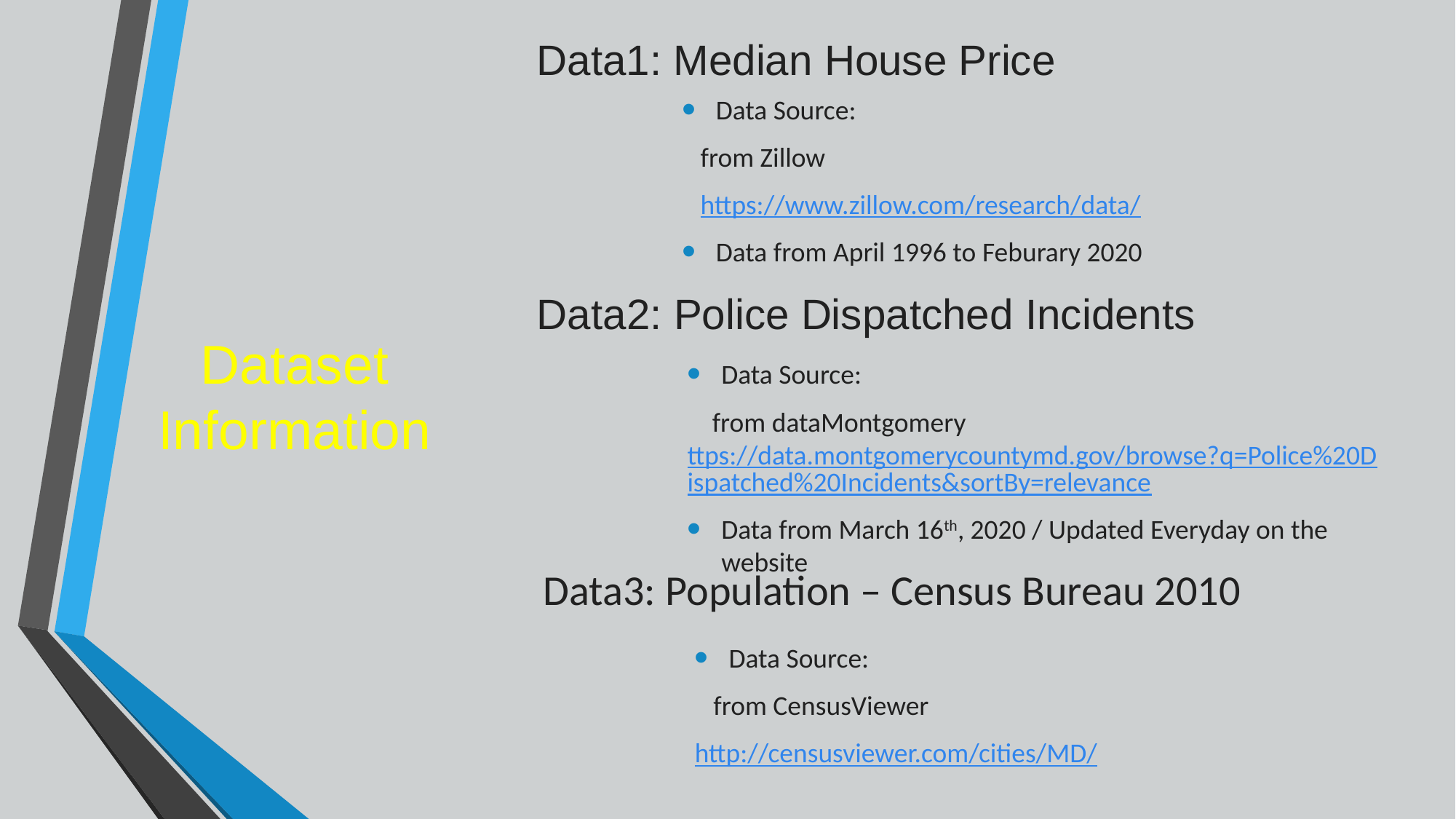

Data1: Median House Price
# Dataset Information
Data Source:
   from Zillow
   https://www.zillow.com/research/data/
Data from April 1996 to Feburary 2020
Data2: Police Dispatched Incidents
Data Source:
    from dataMontgomery   ttps://data.montgomerycountymd.gov/browse?q=Police%20Dispatched%20Incidents&sortBy=relevance
Data from March 16th, 2020 / Updated Everyday on the website
Data3: Population – Census Bureau 2010
Data Source:
   from CensusViewer
http://censusviewer.com/cities/MD/